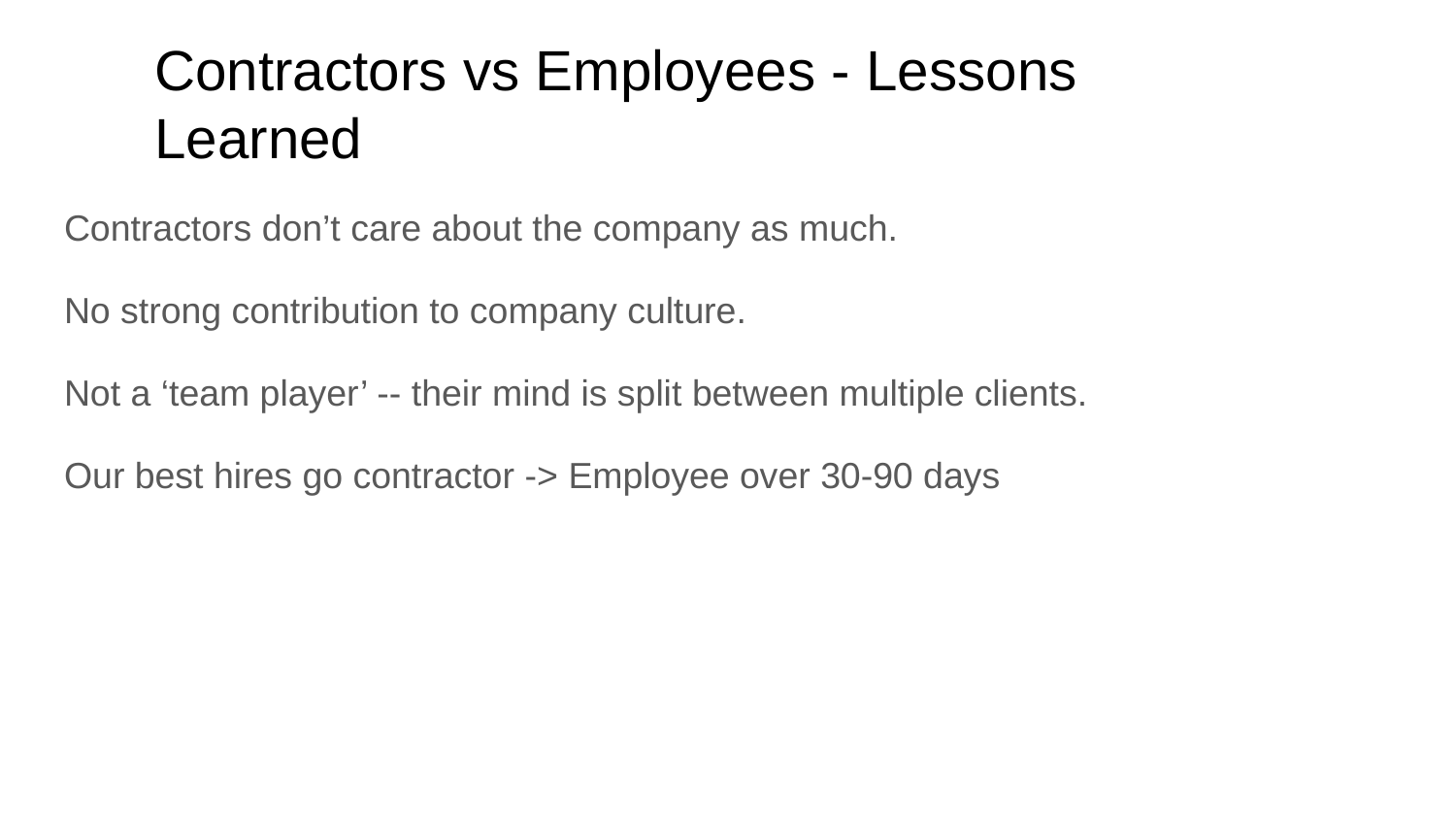

# Contractors vs Employees - Lessons Learned
Contractors don’t care about the company as much.
No strong contribution to company culture.
Not a ‘team player’ -- their mind is split between multiple clients.
Our best hires go contractor -> Employee over 30-90 days